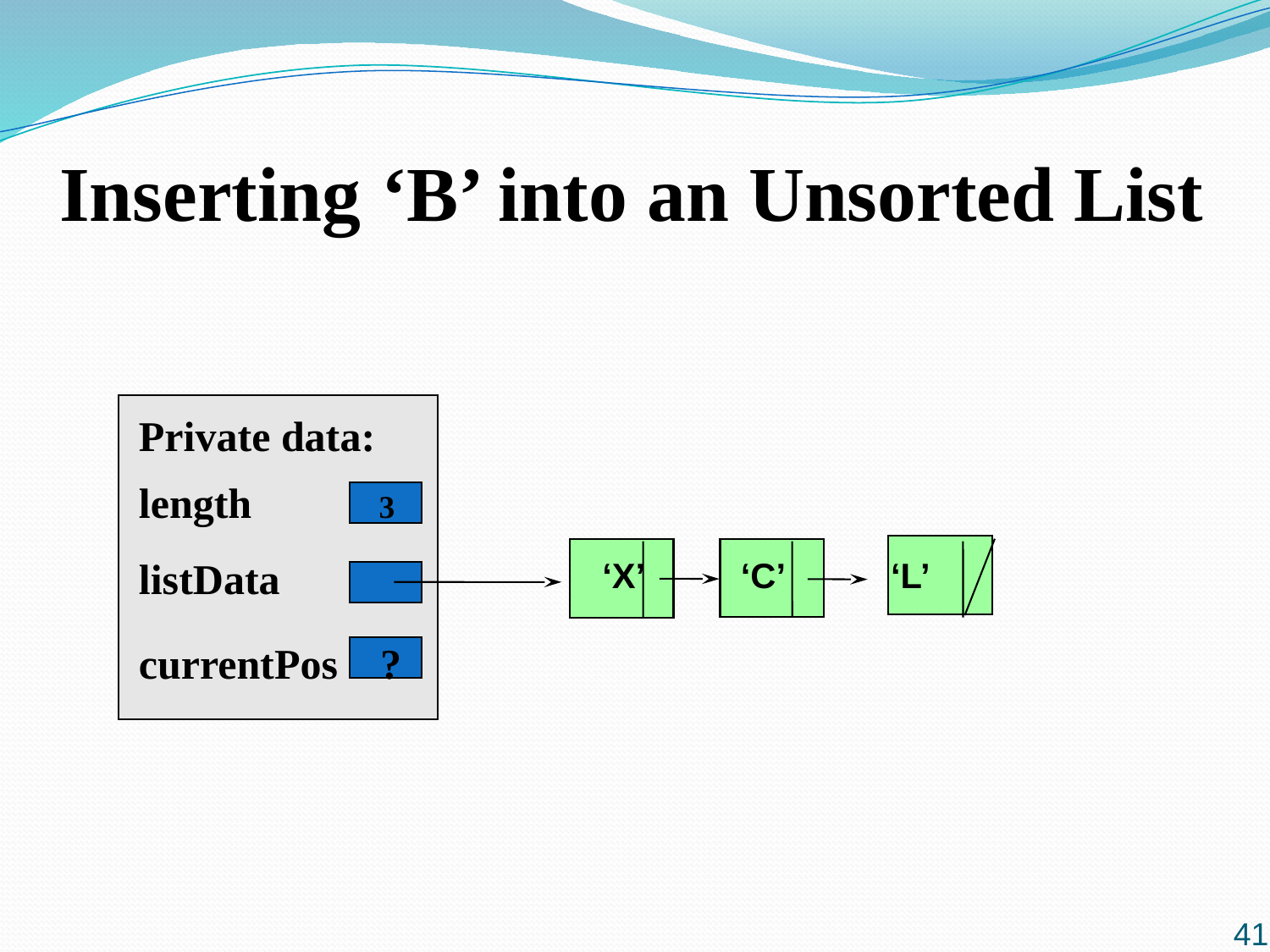

#
Inserting ‘B’ into an Unsorted List

Private data:

length            3

listData

currentPos    ?

‘X’          ‘C’           ‘L’

41